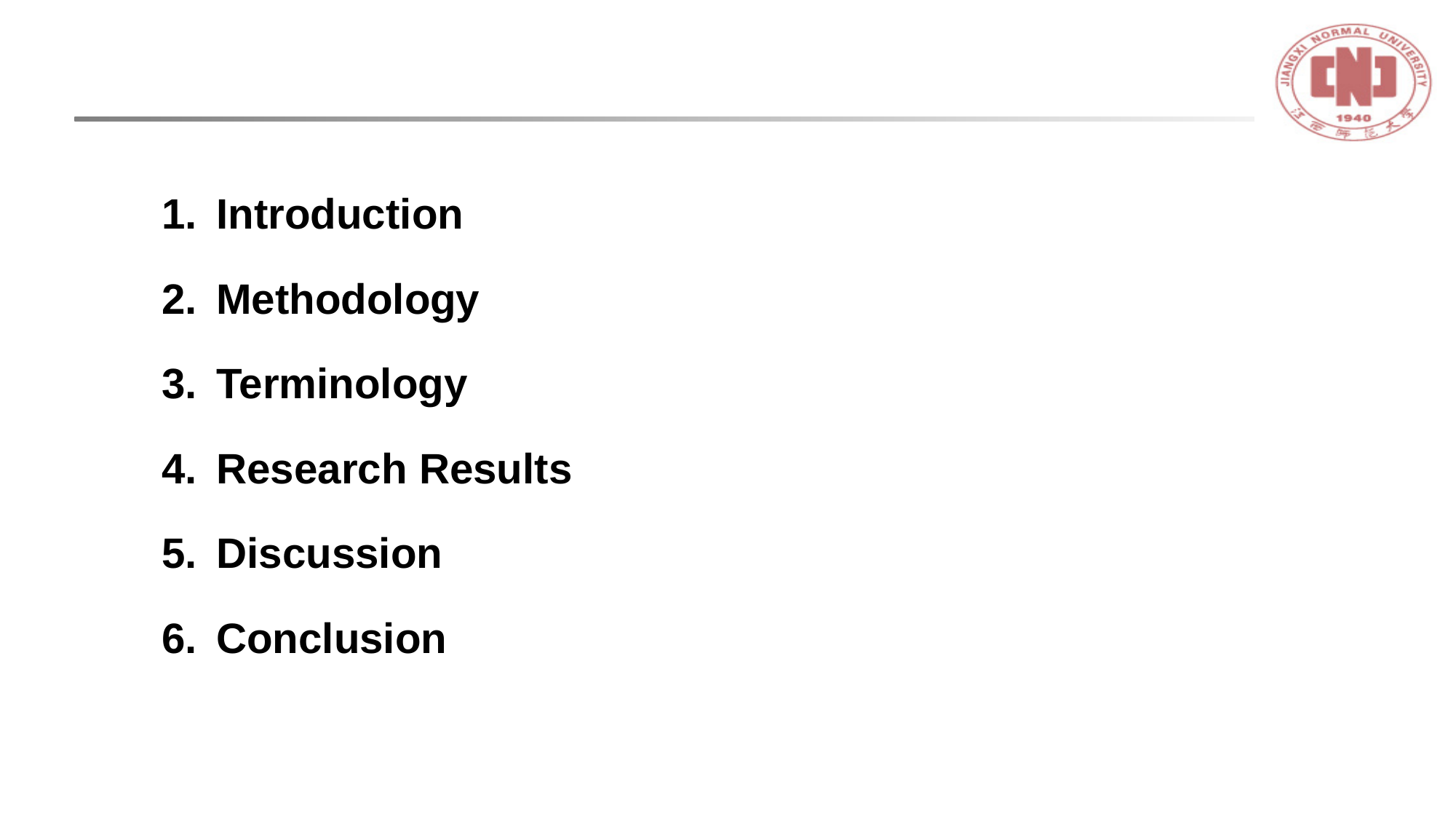

Introduction
Methodology
Terminology
Research Results
Discussion
Conclusion